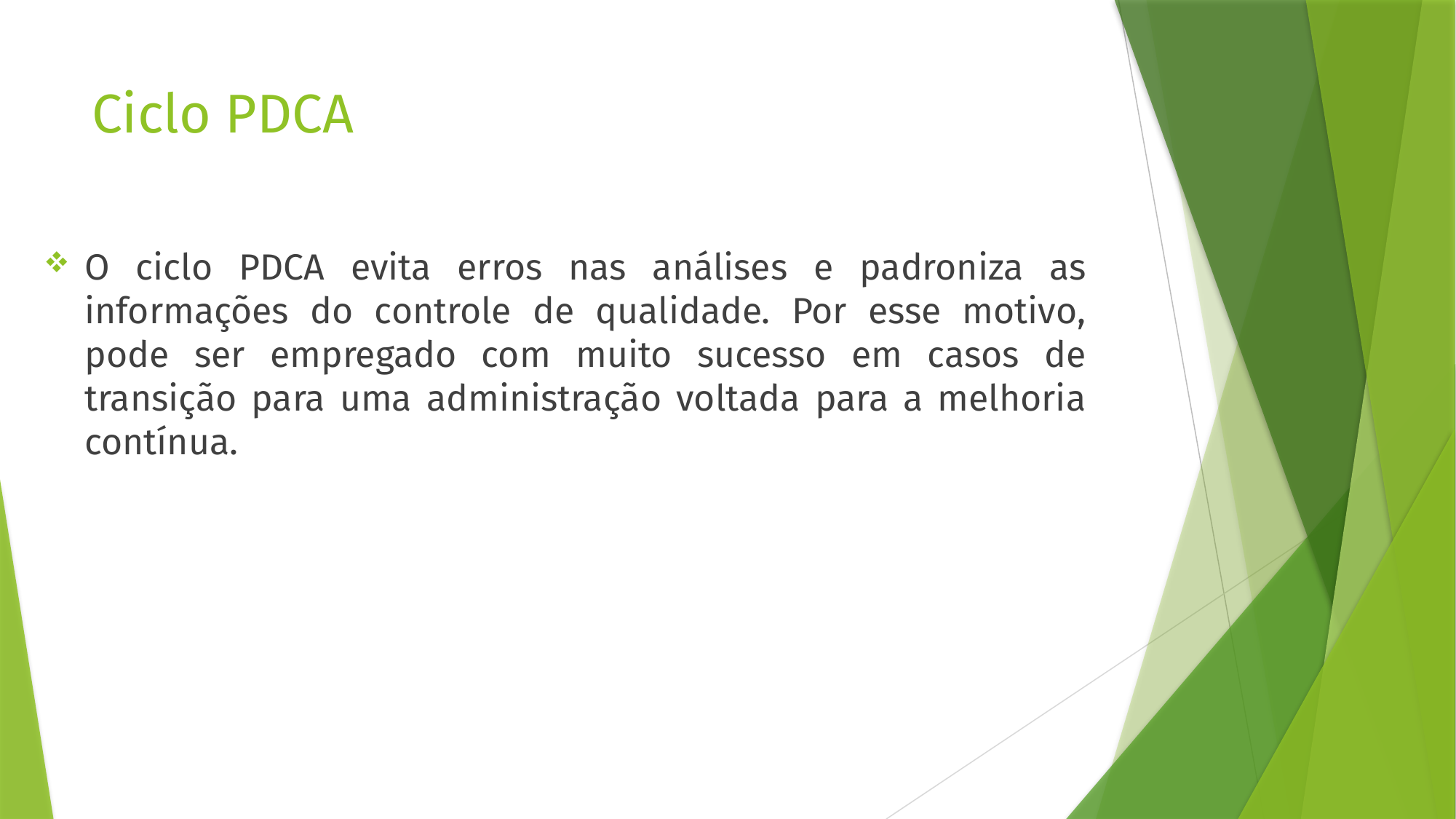

# Ciclo PDCA

O ciclo PDCA evita erros nas análises e padroniza as informações do controle de qualidade. Por esse motivo, pode ser empregado com muito sucesso em casos de transição para uma administração voltada para a melhoria contínua.